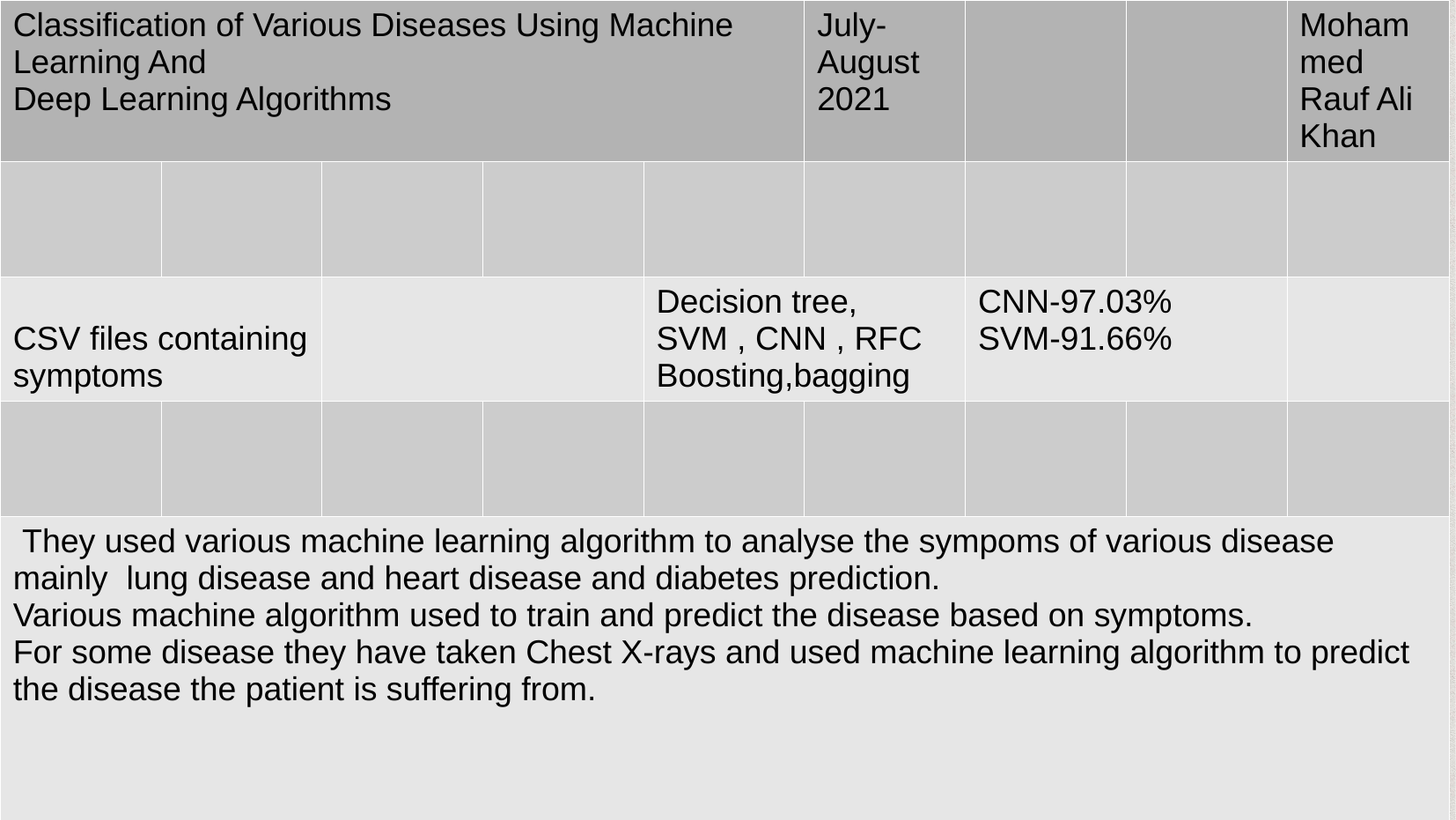

| Classification of Various Diseases Using Machine Learning And Deep Learning Algorithms |  |  |  |  | July-August 2021 |  |  | Mohammed Rauf Ali Khan |
| --- | --- | --- | --- | --- | --- | --- | --- | --- |
|  |  |  |  |  |  |  |  |  |
| CSV files containing symptoms |  |  |  | Decision tree, SVM , CNN , RFC Boosting,bagging |  | CNN-97.03% SVM-91.66% |  |  |
|  |  |  |  |  |  |  |  |  |
| They used various machine learning algorithm to analyse the sympoms of various disease mainly lung disease and heart disease and diabetes prediction. Various machine algorithm used to train and predict the disease based on symptoms. For some disease they have taken Chest X-rays and used machine learning algorithm to predict the disease the patient is suffering from. |  |  |  |  |  |  |  |  |